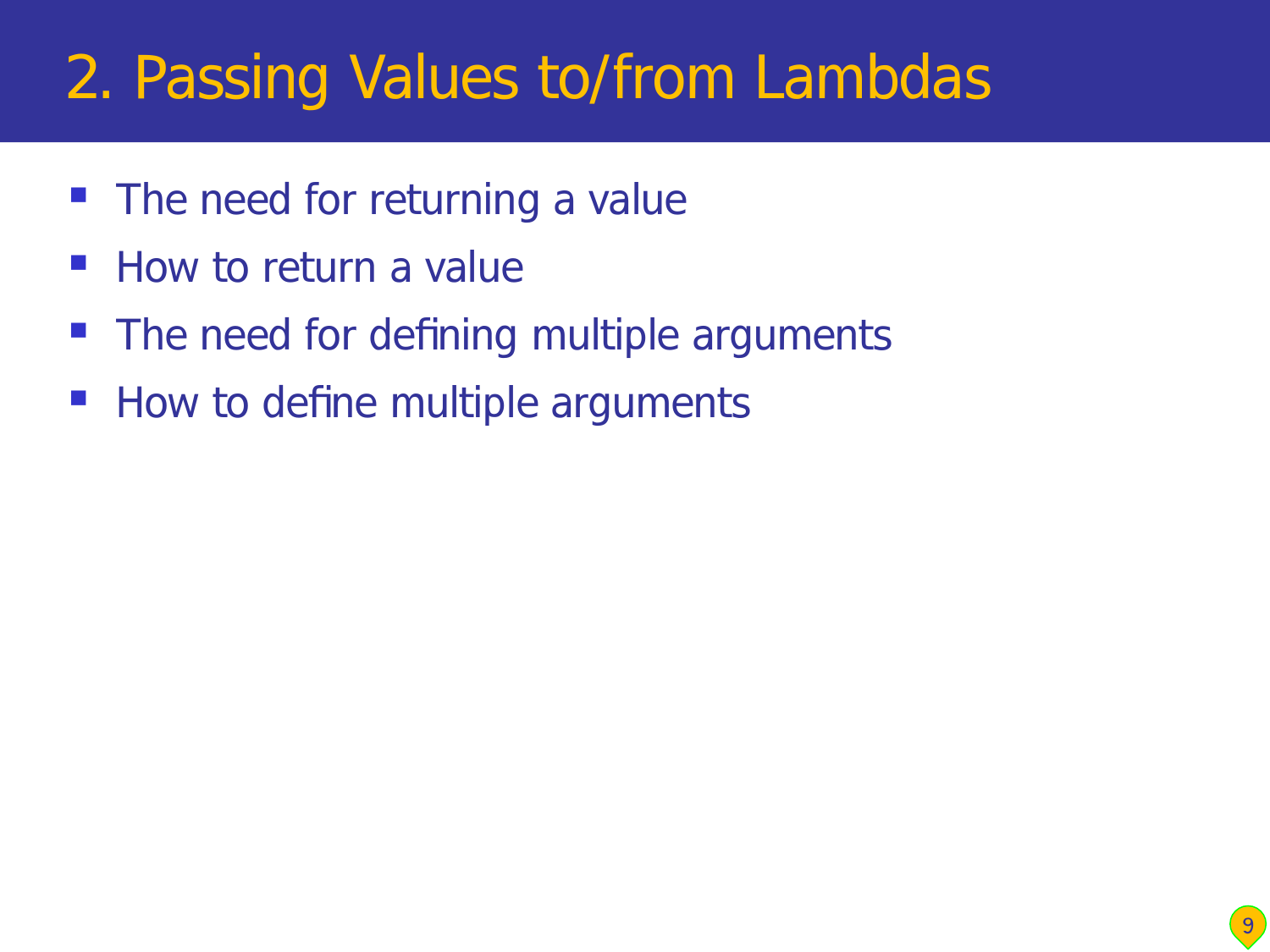

# 2. Passing Values to/from Lambdas
The need for returning a value
How to return a value
The need for defining multiple arguments
How to define multiple arguments
9